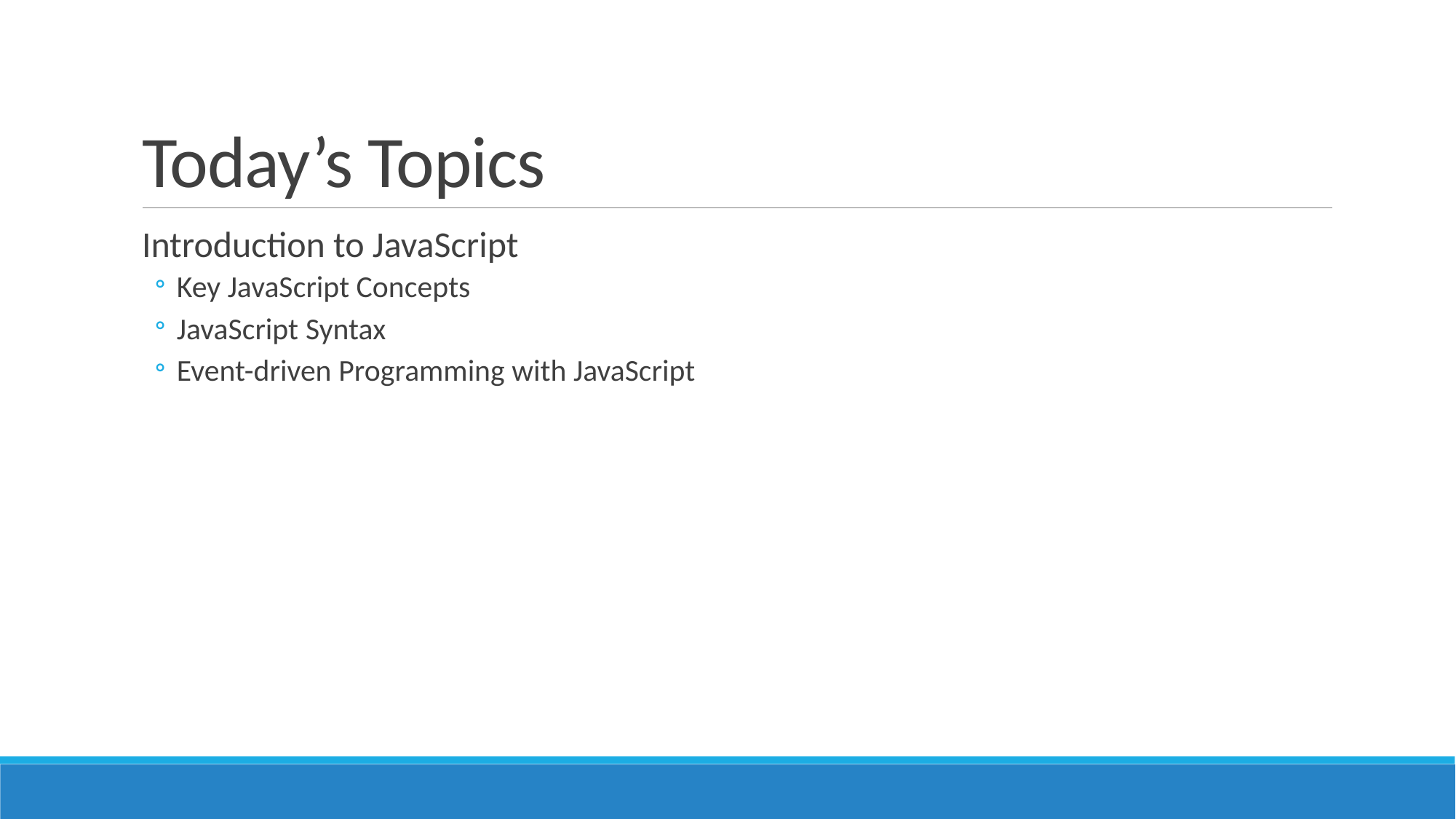

# Today’s Topics
Introduction to JavaScript
Key JavaScript Concepts
JavaScript Syntax
Event-driven Programming with JavaScript